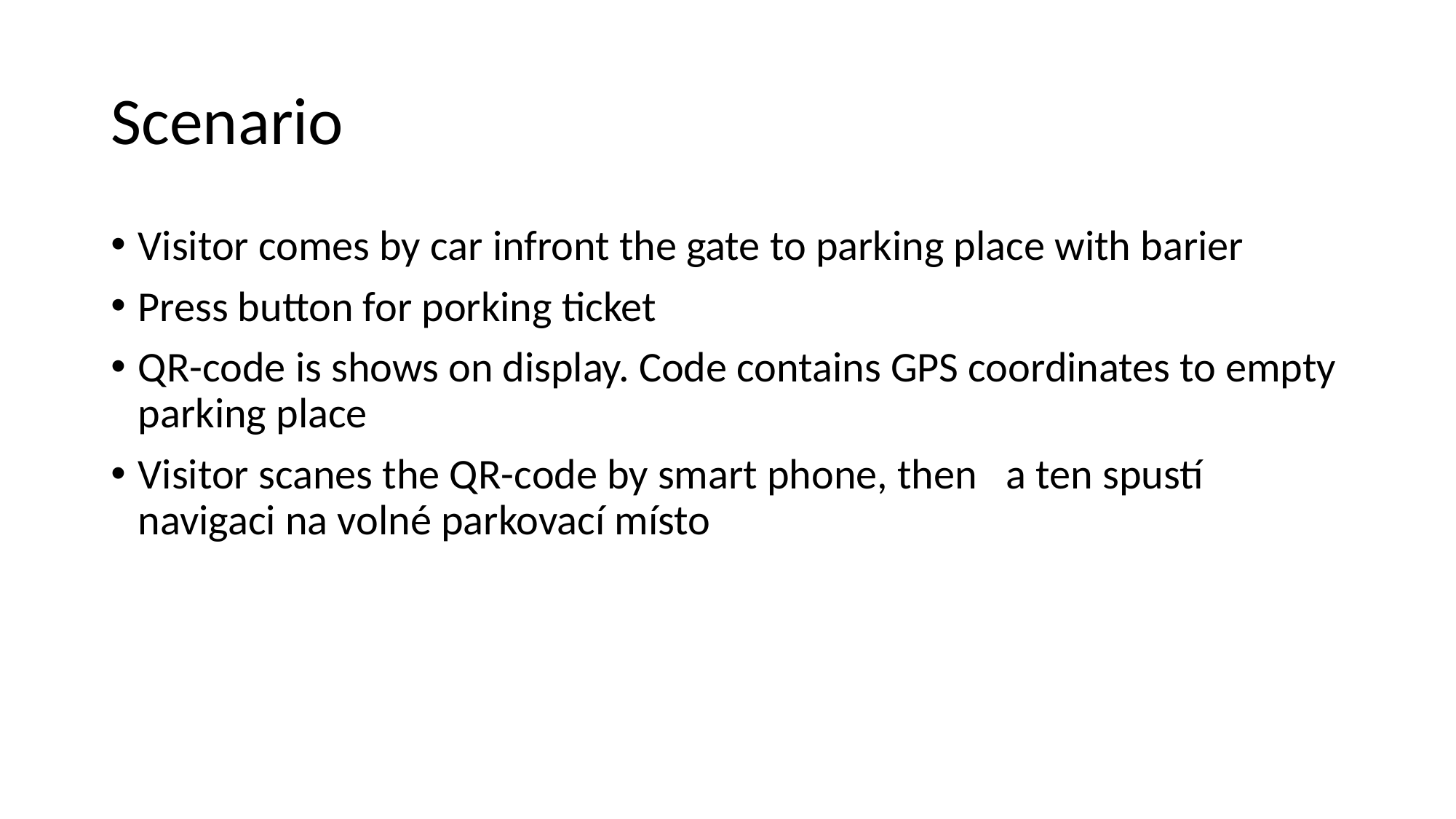

# Scenario
Visitor comes by car infront the gate to parking place with barier
Press button for porking ticket
QR-code is shows on display. Code contains GPS coordinates to empty parking place
Visitor scanes the QR-code by smart phone, then   a ten spustí navigaci na volné parkovací místo